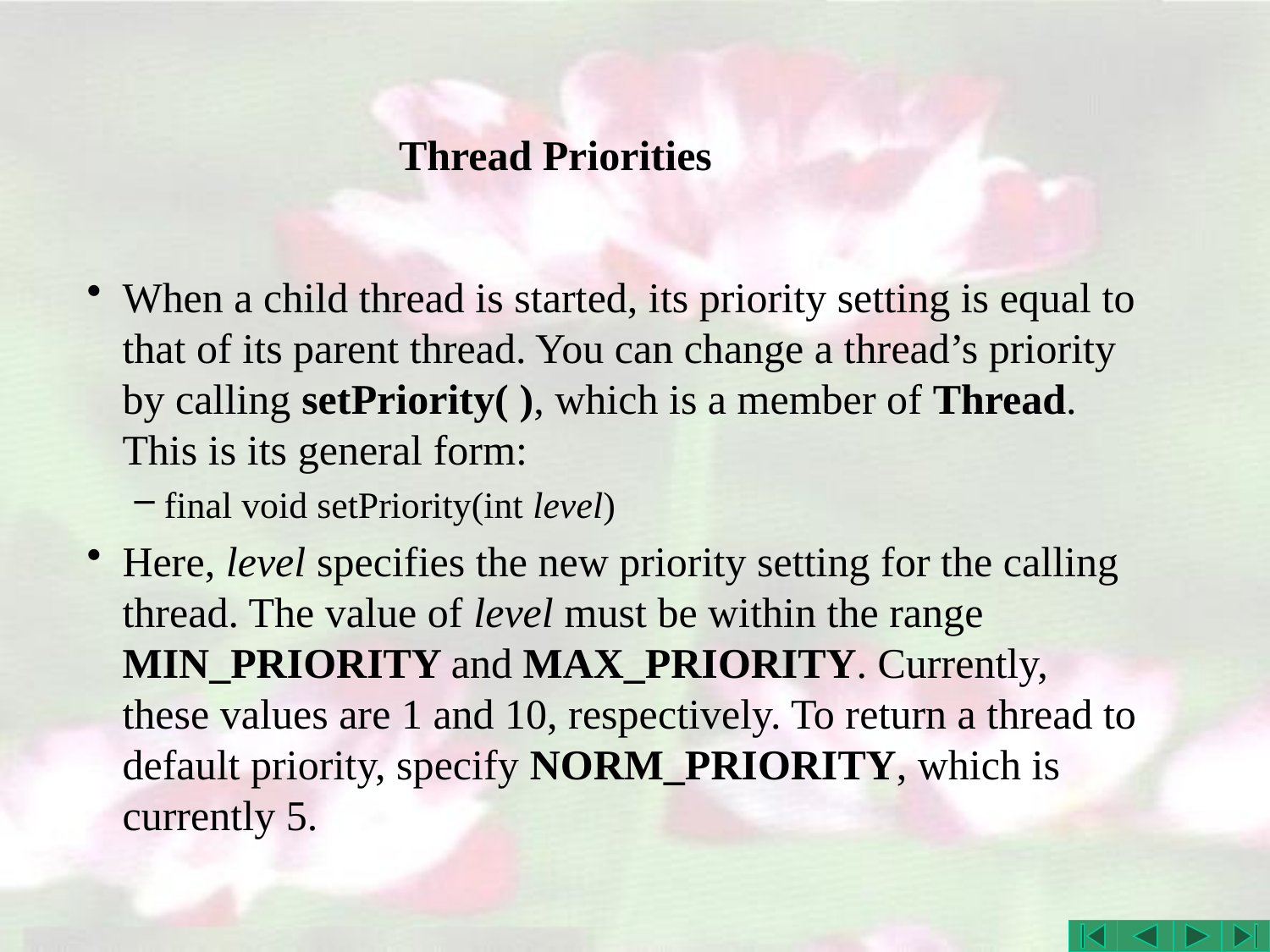

# Thread Priorities
When a child thread is started, its priority setting is equal to that of its parent thread. You can change a thread’s priority by calling setPriority( ), which is a member of Thread. This is its general form:
final void setPriority(int level)
Here, level specifies the new priority setting for the calling thread. The value of level must be within the range MIN_PRIORITY and MAX_PRIORITY. Currently, these values are 1 and 10, respectively. To return a thread to default priority, specify NORM_PRIORITY, which is currently 5.